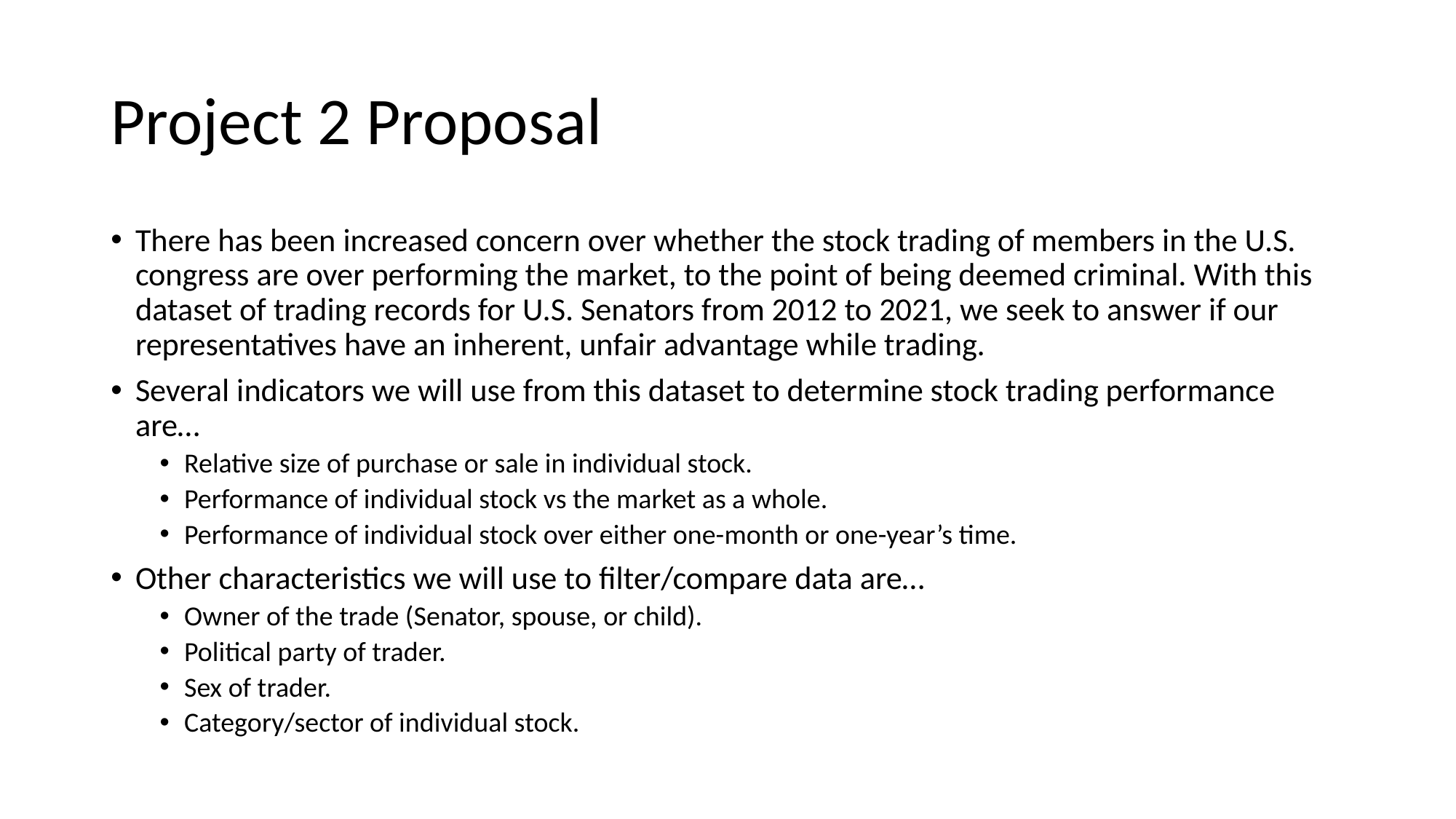

# Project 2 Proposal
There has been increased concern over whether the stock trading of members in the U.S. congress are over performing the market, to the point of being deemed criminal. With this dataset of trading records for U.S. Senators from 2012 to 2021, we seek to answer if our representatives have an inherent, unfair advantage while trading.
Several indicators we will use from this dataset to determine stock trading performance are…
Relative size of purchase or sale in individual stock.
Performance of individual stock vs the market as a whole.
Performance of individual stock over either one-month or one-year’s time.
Other characteristics we will use to filter/compare data are…
Owner of the trade (Senator, spouse, or child).
Political party of trader.
Sex of trader.
Category/sector of individual stock.